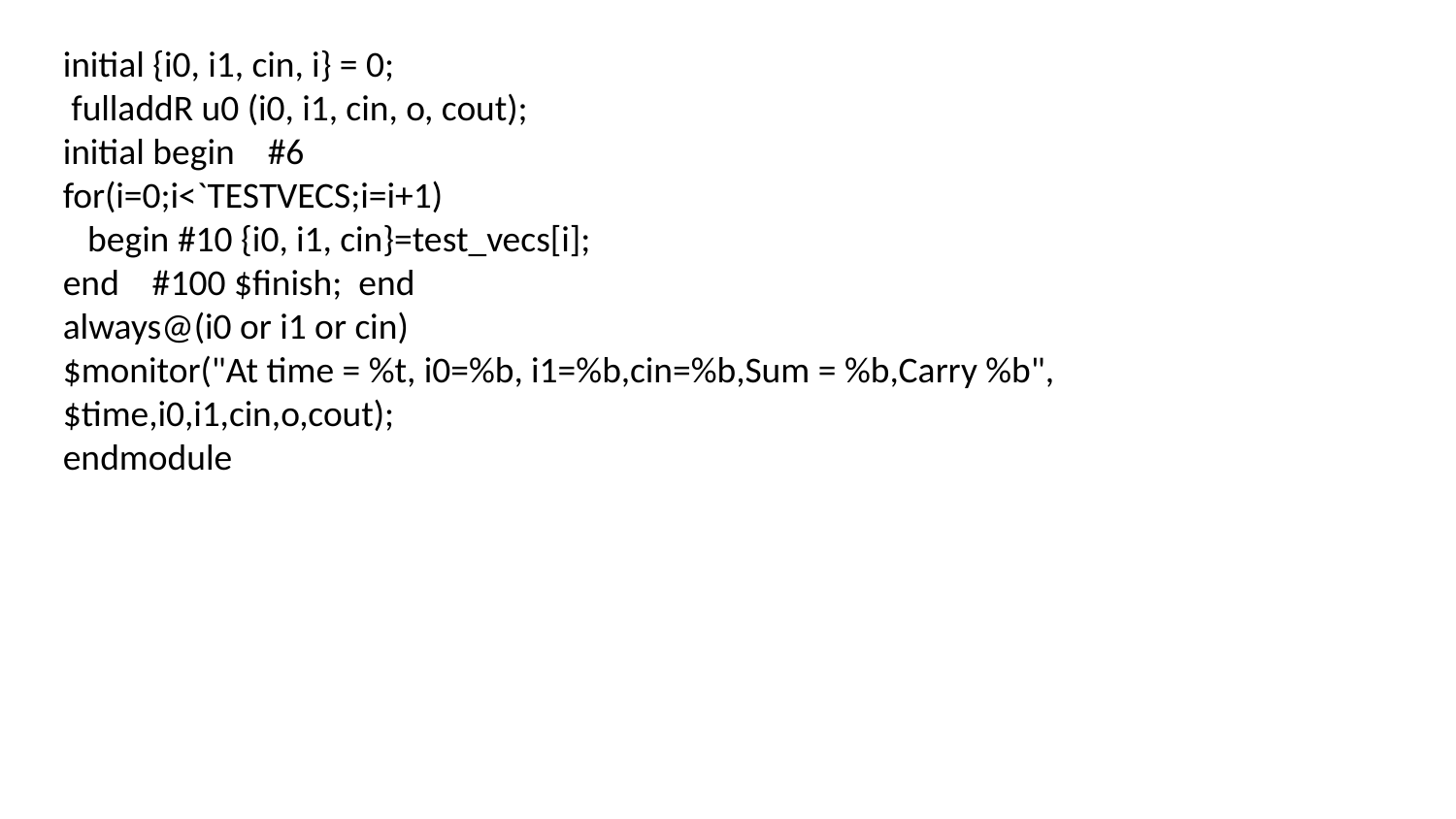

initial {i0, i1, cin, i} = 0;
 fulladdR u0 (i0, i1, cin, o, cout);
initial begin    #6
for(i=0;i<`TESTVECS;i=i+1)
   begin #10 {i0, i1, cin}=test_vecs[i];
end    #100 $finish;  end
always@(i0 or i1 or cin)
$monitor("At time = %t, i0=%b, i1=%b,cin=%b,Sum = %b,Carry %b", $time,i0,i1,cin,o,cout);
endmodule